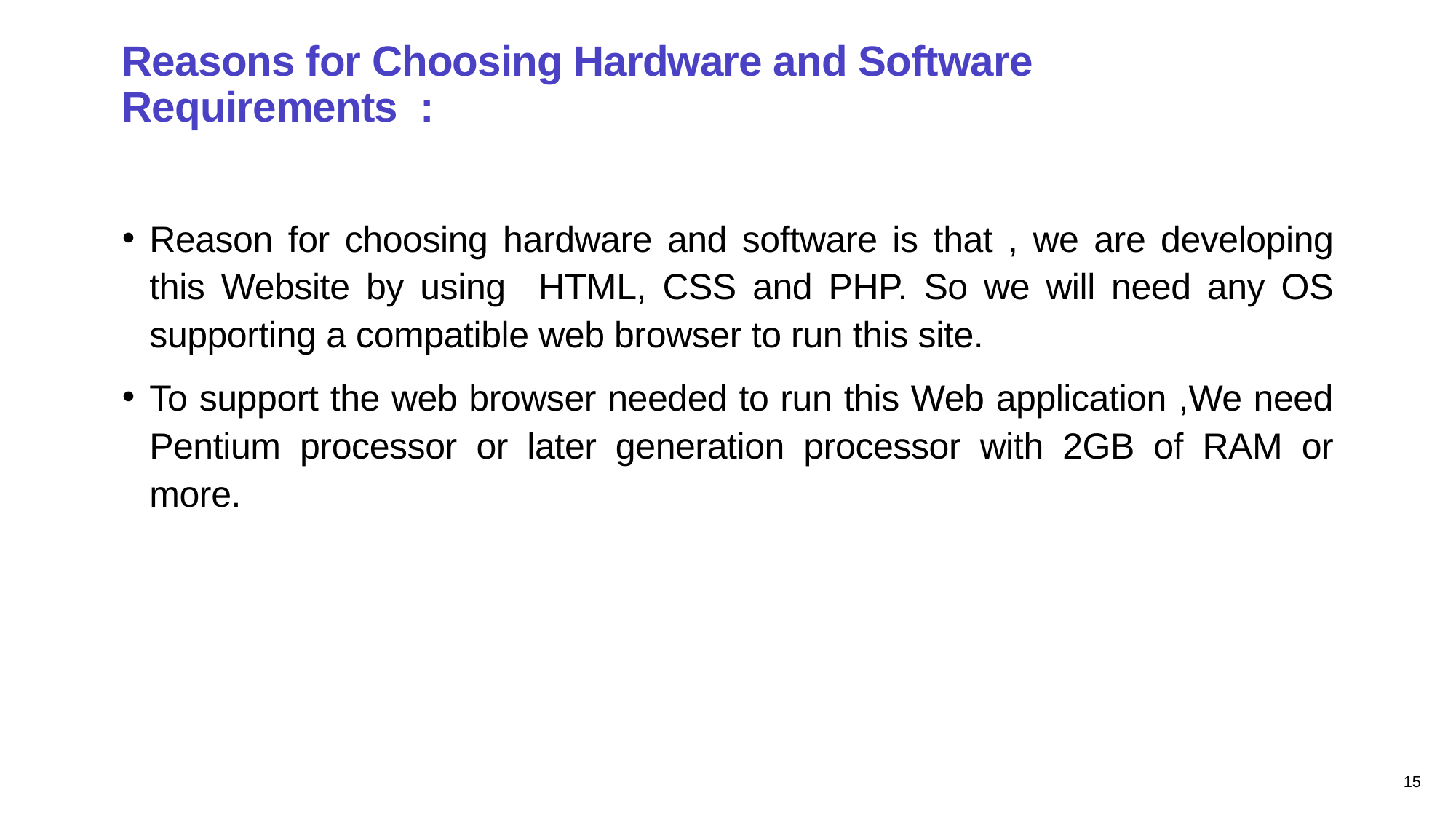

Reasons for Choosing Hardware and Software Requirements  :
Reason for choosing hardware and software is that , we are developing this Website by using  HTML, CSS and PHP. So we will need any OS supporting a compatible web browser to run this site.
To support the web browser needed to run this Web application ,We need Pentium processor or later generation processor with 2GB of RAM or more.

15